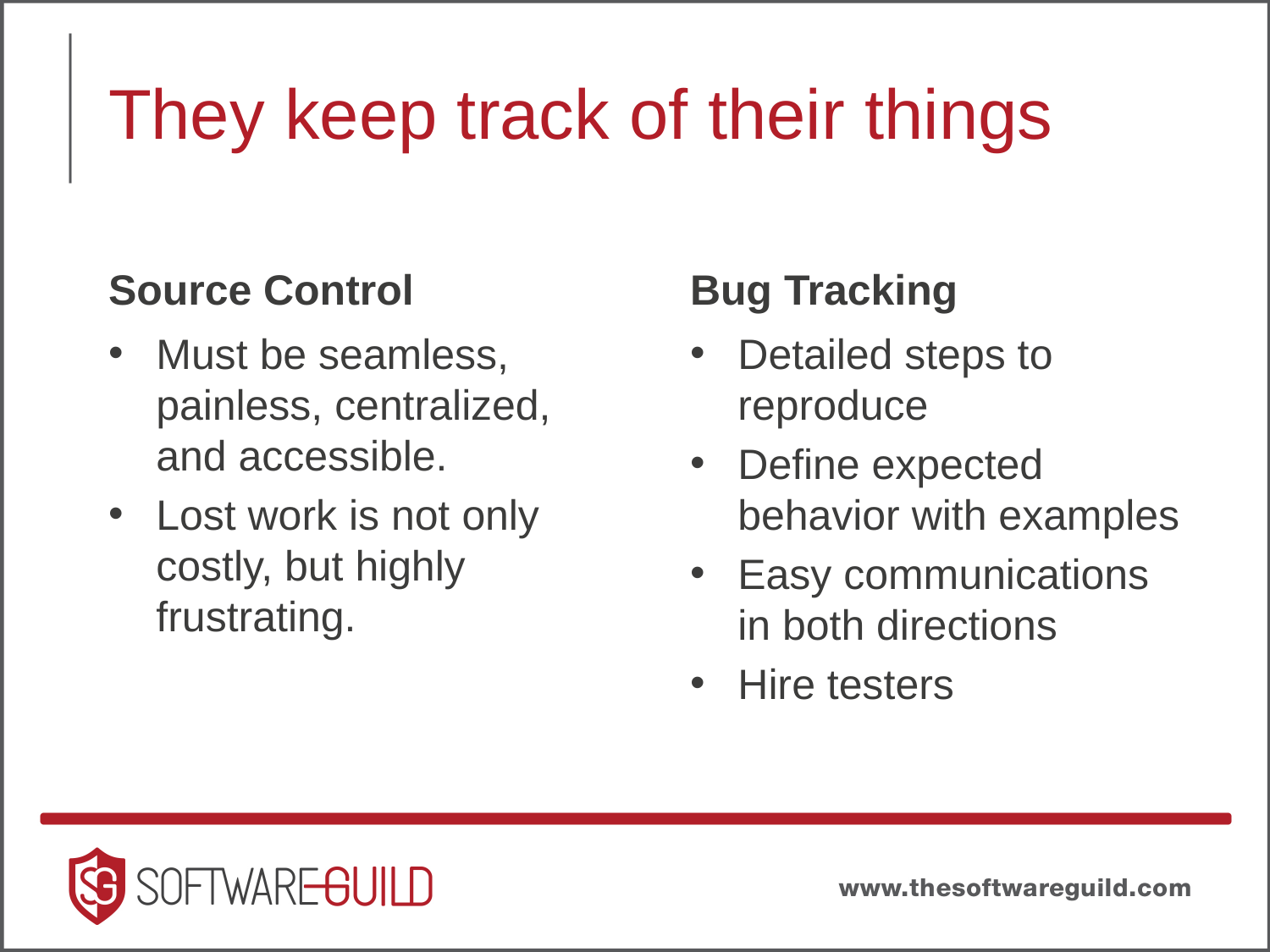

# They keep track of their things
Source Control
Bug Tracking
Must be seamless, painless, centralized, and accessible.
Lost work is not only costly, but highly frustrating.
Detailed steps to reproduce
Define expected behavior with examples
Easy communications in both directions
Hire testers